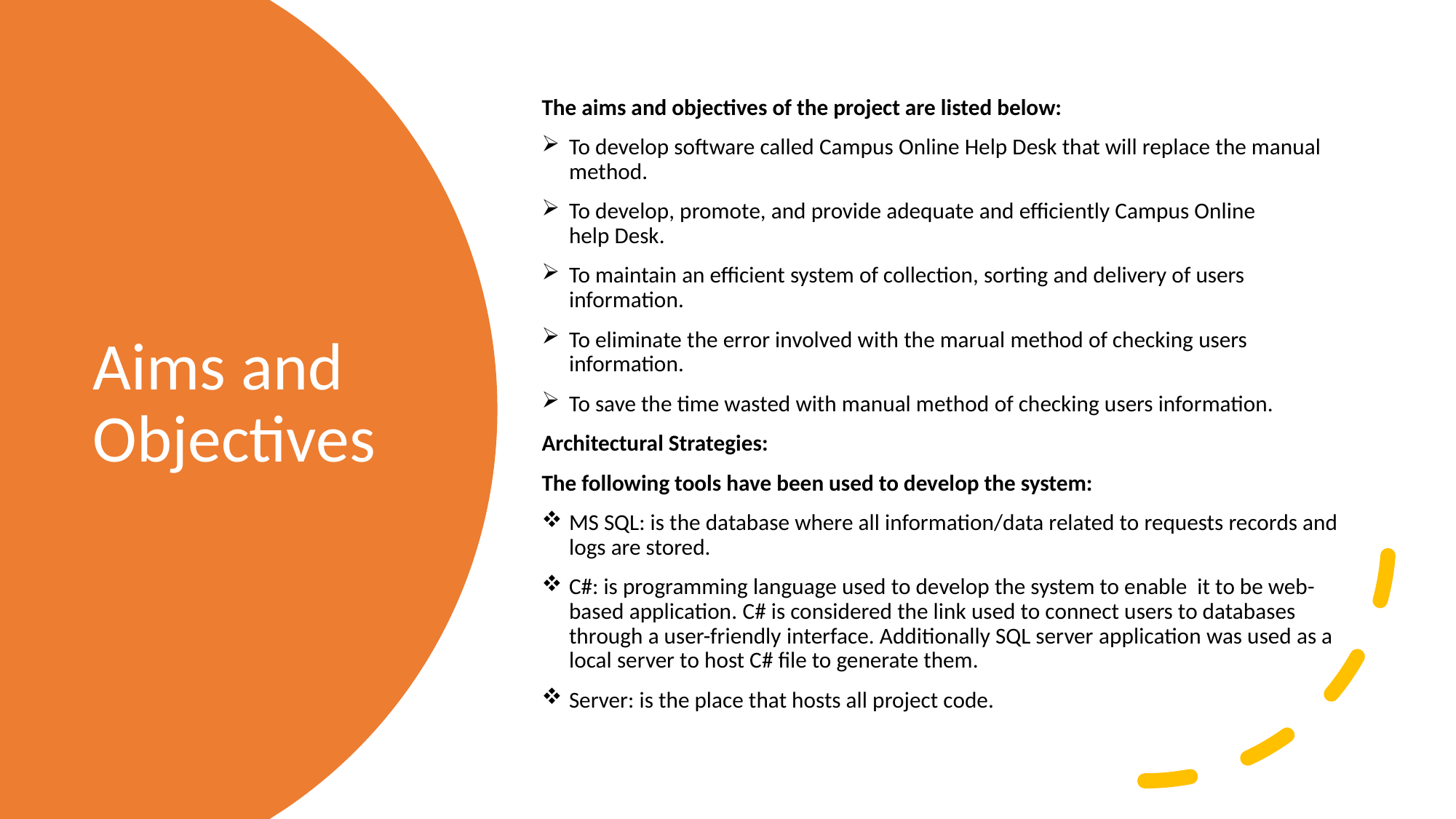

The aims and objectives of the project are listed below:
To develop software called Campus Online Help Desk that will replace the manual method.
To develop, promote, and provide adequate and efficiently Campus Online help Desk.
To maintain an efficient system of collection, sorting and delivery of users information.
To eliminate the error involved with the marual method of checking users information.
To save the time wasted with manual method of checking users information.
Architectural Strategies:
The following tools have been used to develop the system:
MS SQL: is the database where all information/data related to requests records and logs are stored.
C#: is programming language used to develop the system to enable  it to be web-based application. C# is considered the link used to connect users to databases through a user-friendly interface. Additionally SQL server application was used as a local server to host C# file to generate them.
Server: is the place that hosts all project code.
# Aims and Objectives